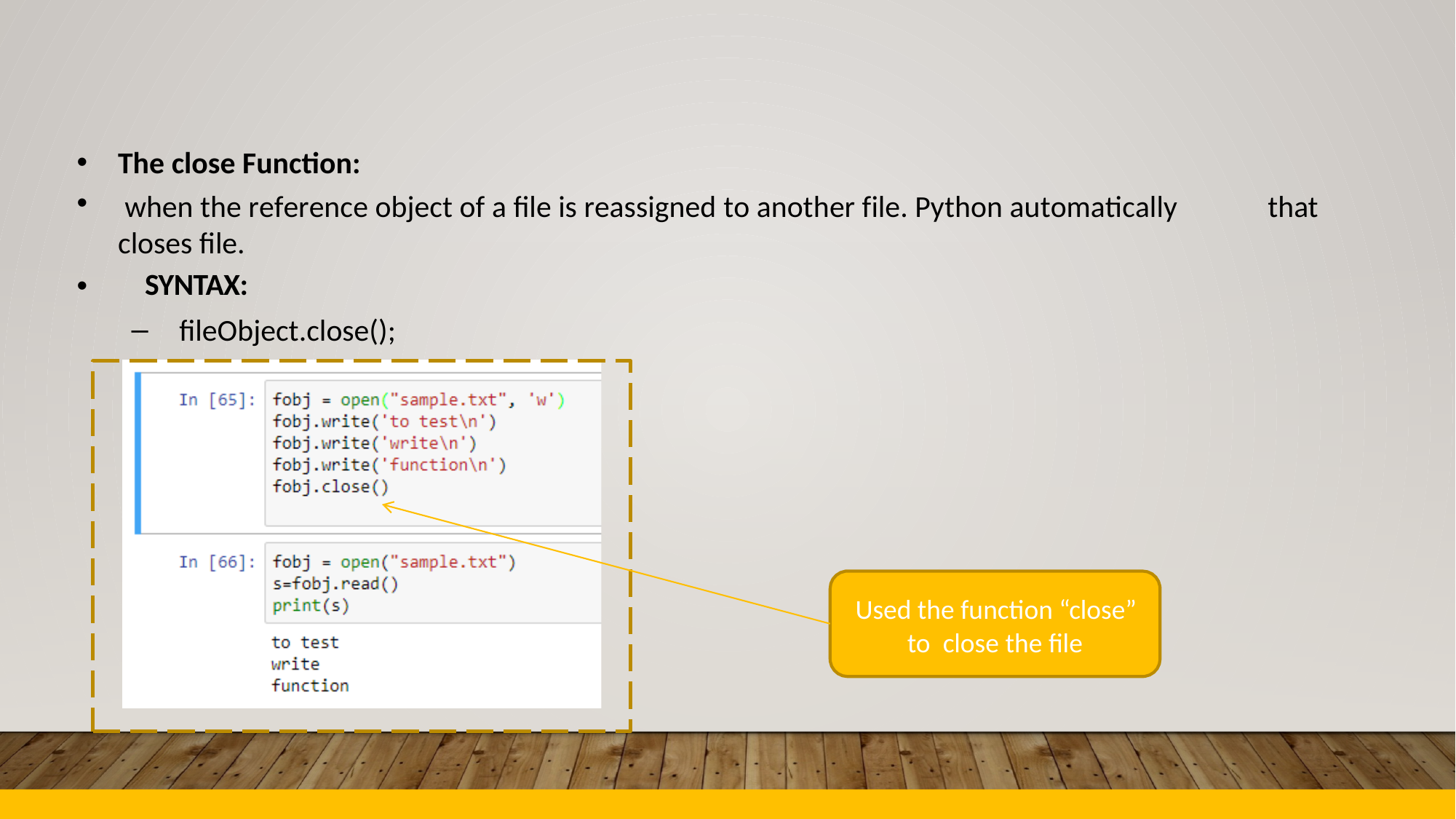

•
•
The close Function:
when the reference object of a file is reassigned to another file. Python automatically closes file.
SYNTAX:
that
•
–
fileObject.close();

Used the function “close”
to  close the file